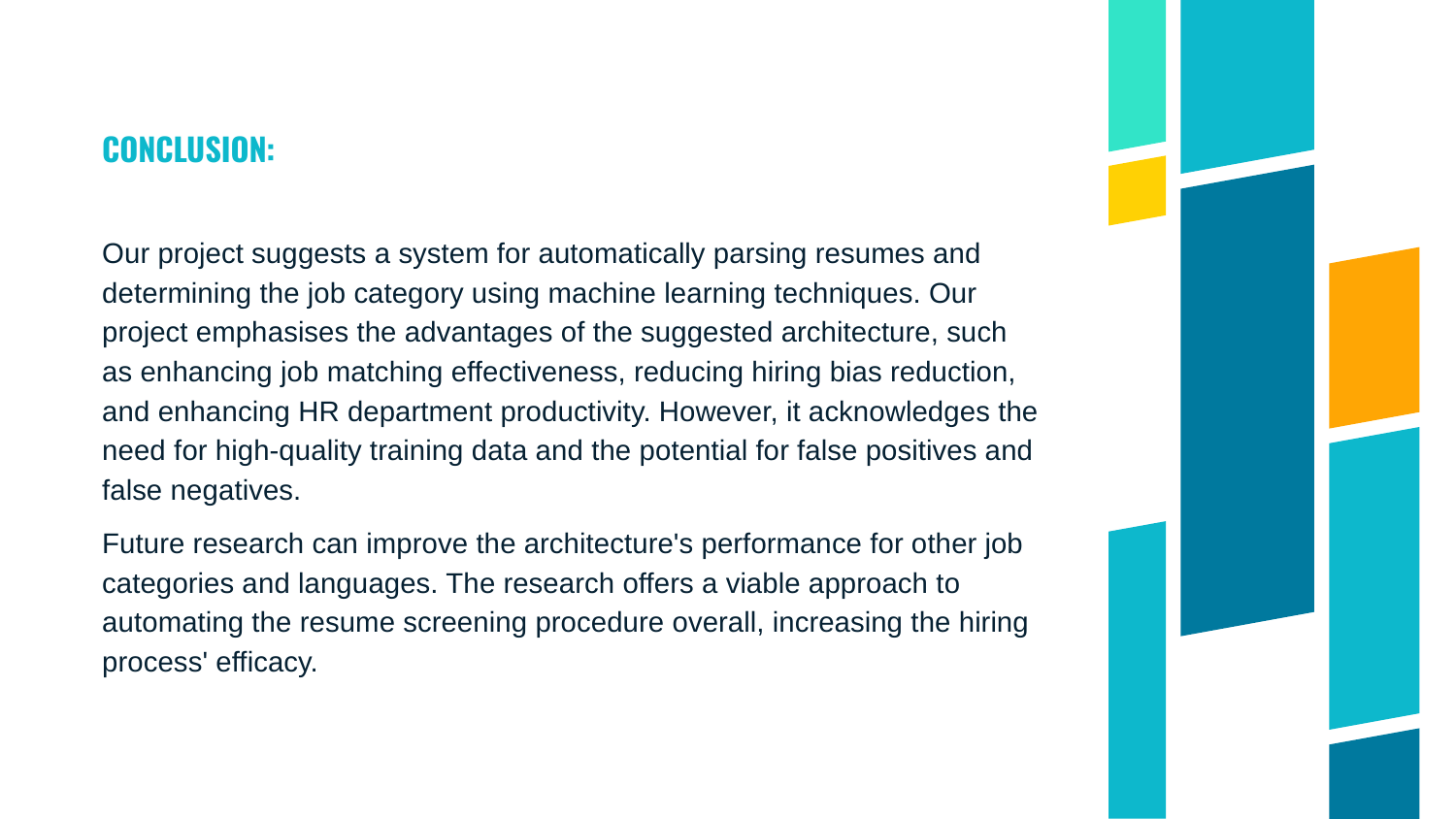

# CONCLUSION:
Our project suggests a system for automatically parsing resumes and determining the job category using machine learning techniques. Our project emphasises the advantages of the suggested architecture, such as enhancing job matching effectiveness, reducing hiring bias reduction, and enhancing HR department productivity. However, it acknowledges the need for high-quality training data and the potential for false positives and false negatives.
Future research can improve the architecture's performance for other job categories and languages. The research offers a viable approach to automating the resume screening procedure overall, increasing the hiring process' efficacy.